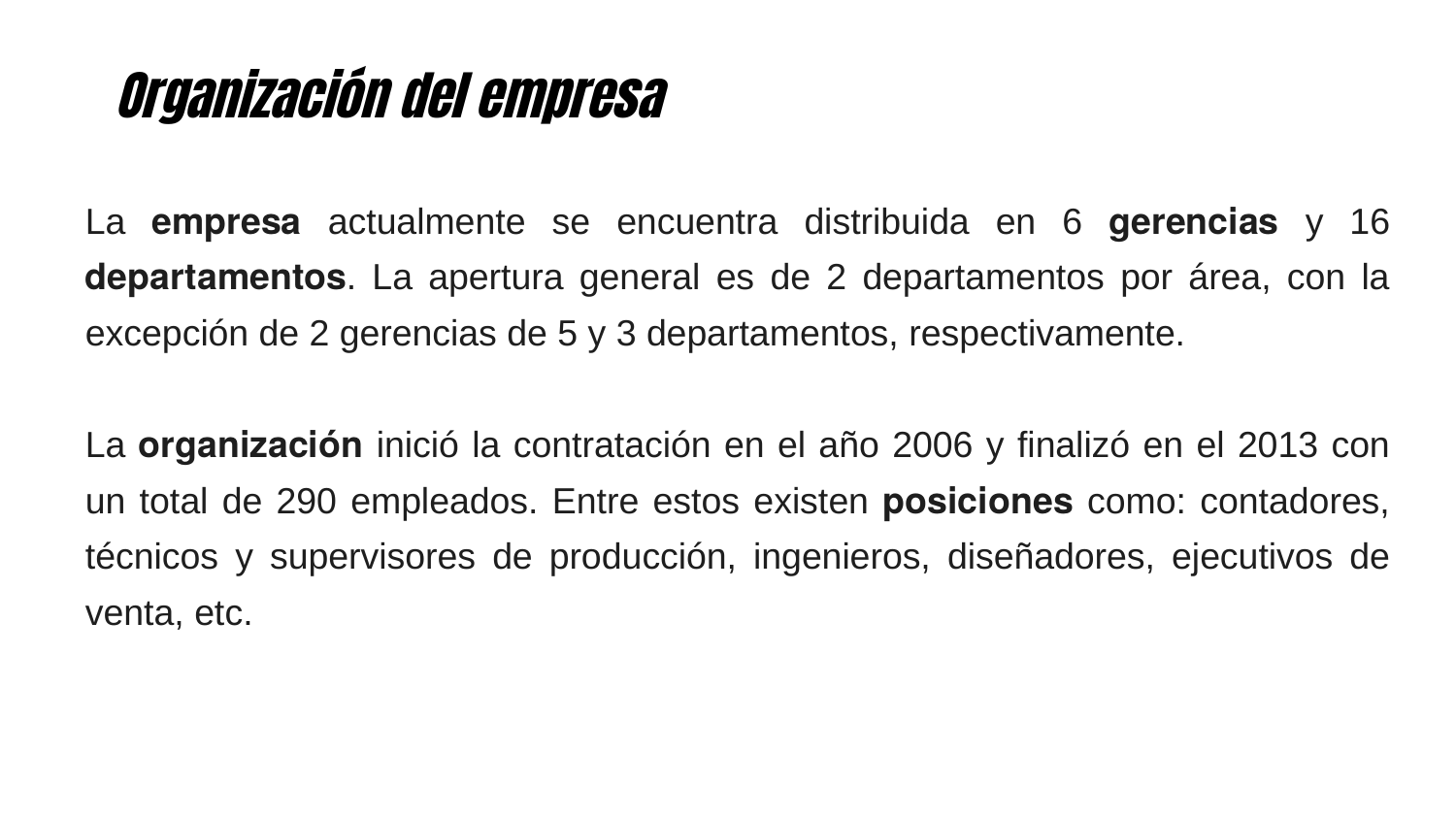

Organización del empresa
La empresa actualmente se encuentra distribuida en 6 gerencias y 16 departamentos. La apertura general es de 2 departamentos por área, con la excepción de 2 gerencias de 5 y 3 departamentos, respectivamente.

La organización inició la contratación en el año 2006 y finalizó en el 2013 con un total de 290 empleados. Entre estos existen posiciones como: contadores, técnicos y supervisores de producción, ingenieros, diseñadores, ejecutivos de venta, etc.